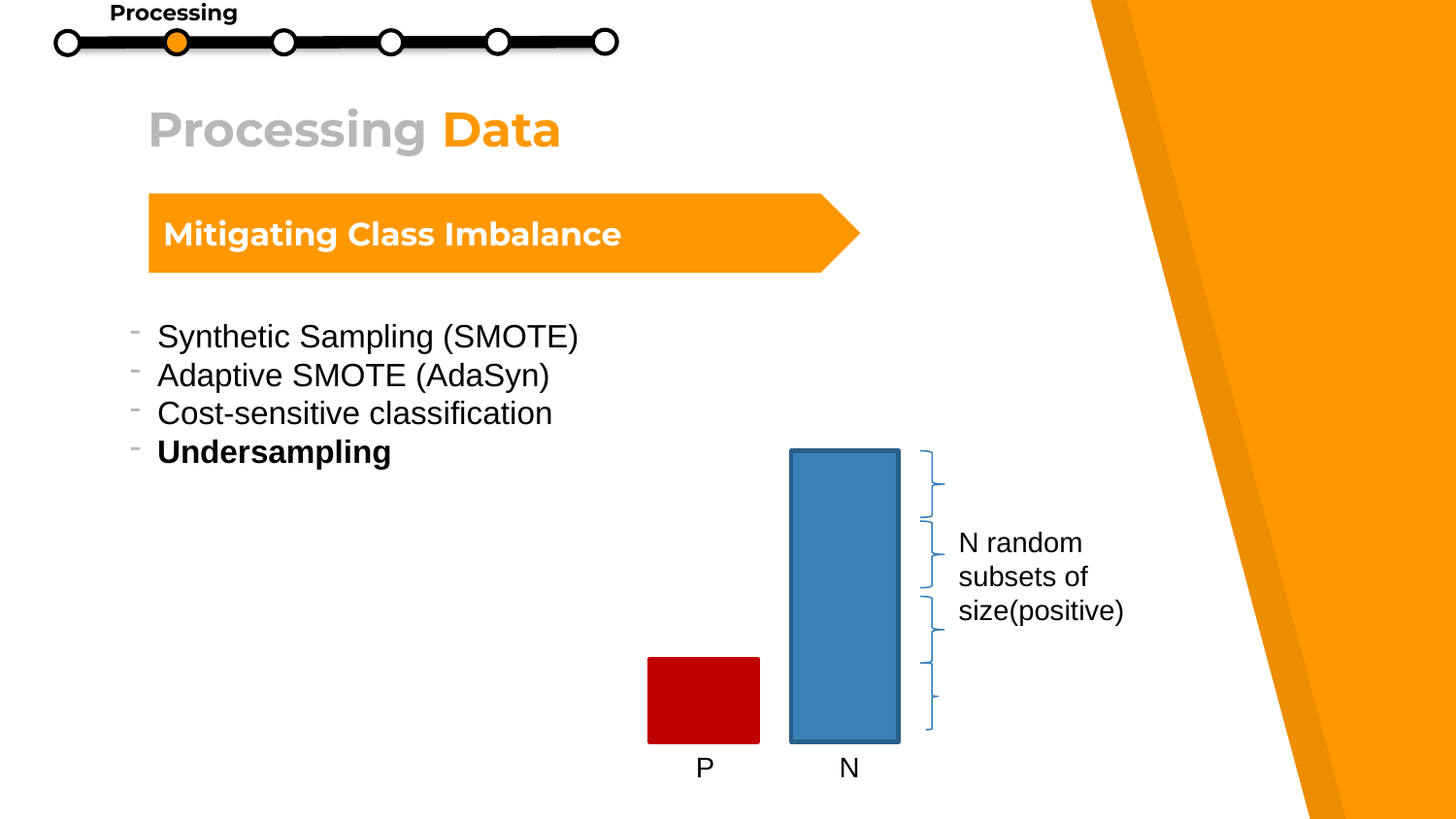

Processing

Processing Data
Mitigating Class Imbalance
Synthetic Sampling (SMOTE)
Adaptive SMOTE (AdaSyn)
Cost-sensitive classification
Undersampling

N random subsets of size(positive)

N
P